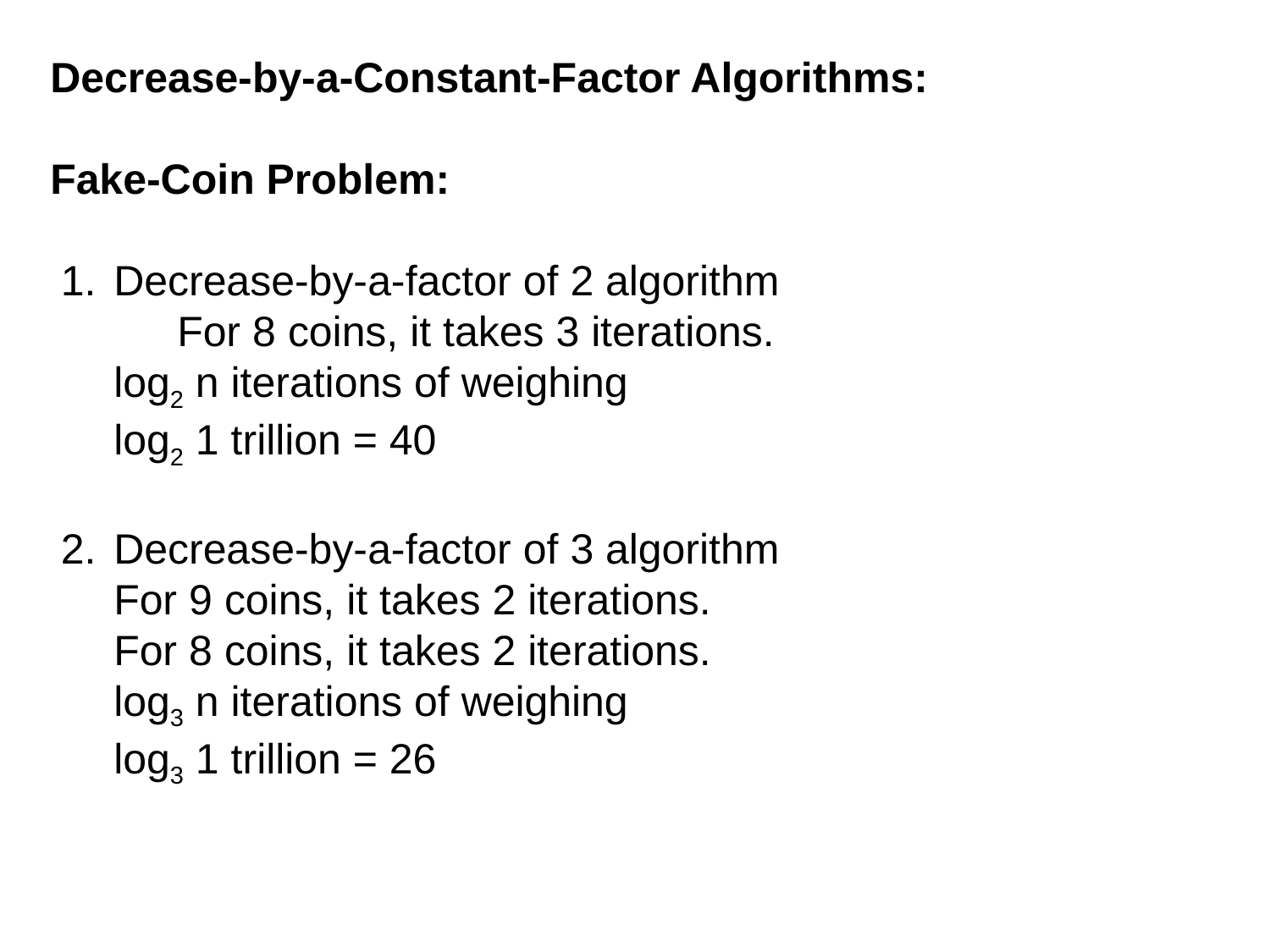

Decrease-by-a-Constant-Factor Algorithms:

Fake-Coin Problem:

Decrease-by-a-factor of 2 algorithm
	For 8 coins, it takes 3 iterations.
log2 n iterations of weighing
log2 1 trillion = 40

Decrease-by-a-factor of 3 algorithm
For 9 coins, it takes 2 iterations.
For 8 coins, it takes 2 iterations.
log3 n iterations of weighing
log3 1 trillion = 26